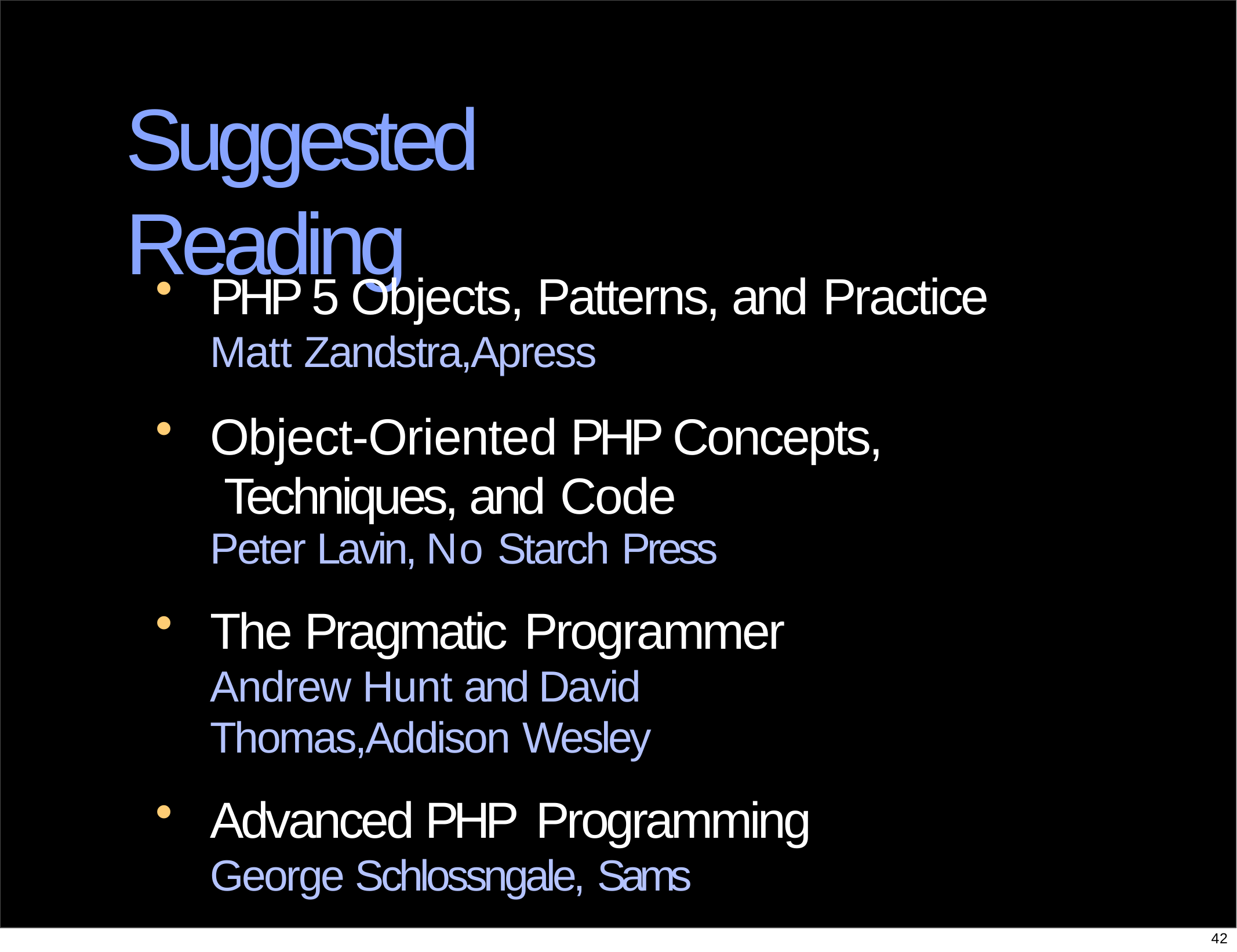

# Suggested Reading
PHP 5 Objects, Patterns, and Practice
Matt Zandstra,Apress
Object-Oriented PHP Concepts,  Techniques, and Code
Peter Lavin, No Starch Press
The Pragmatic Programmer
Andrew Hunt and David Thomas,Addison Wesley
Advanced PHP Programming
George Schlossngale, Sams
42